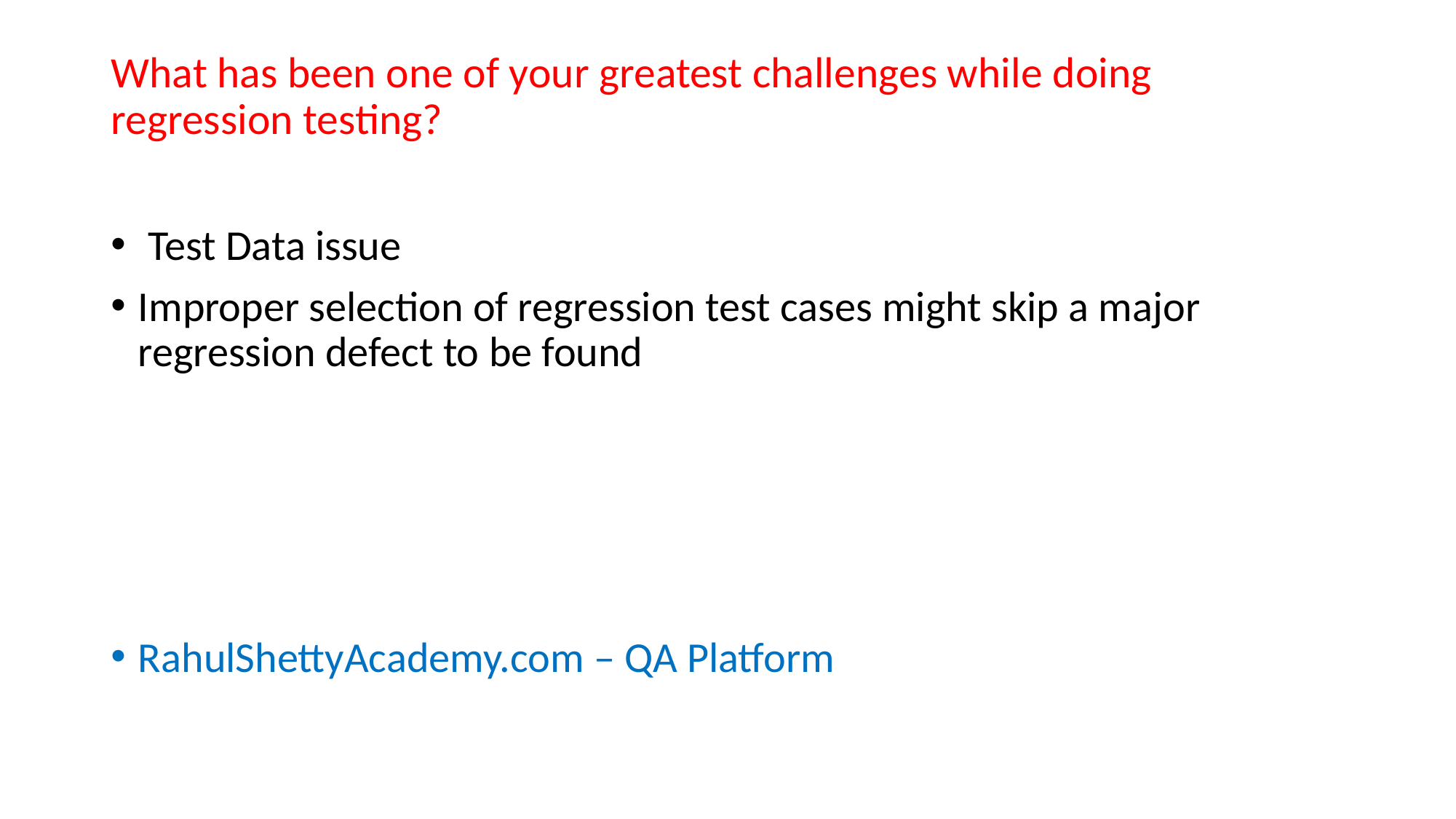

# What has been one of your greatest challenges while doing regression testing?
 Test Data issue
Improper selection of regression test cases might skip a major regression defect to be found

RahulShettyAcademy.com – QA Platform